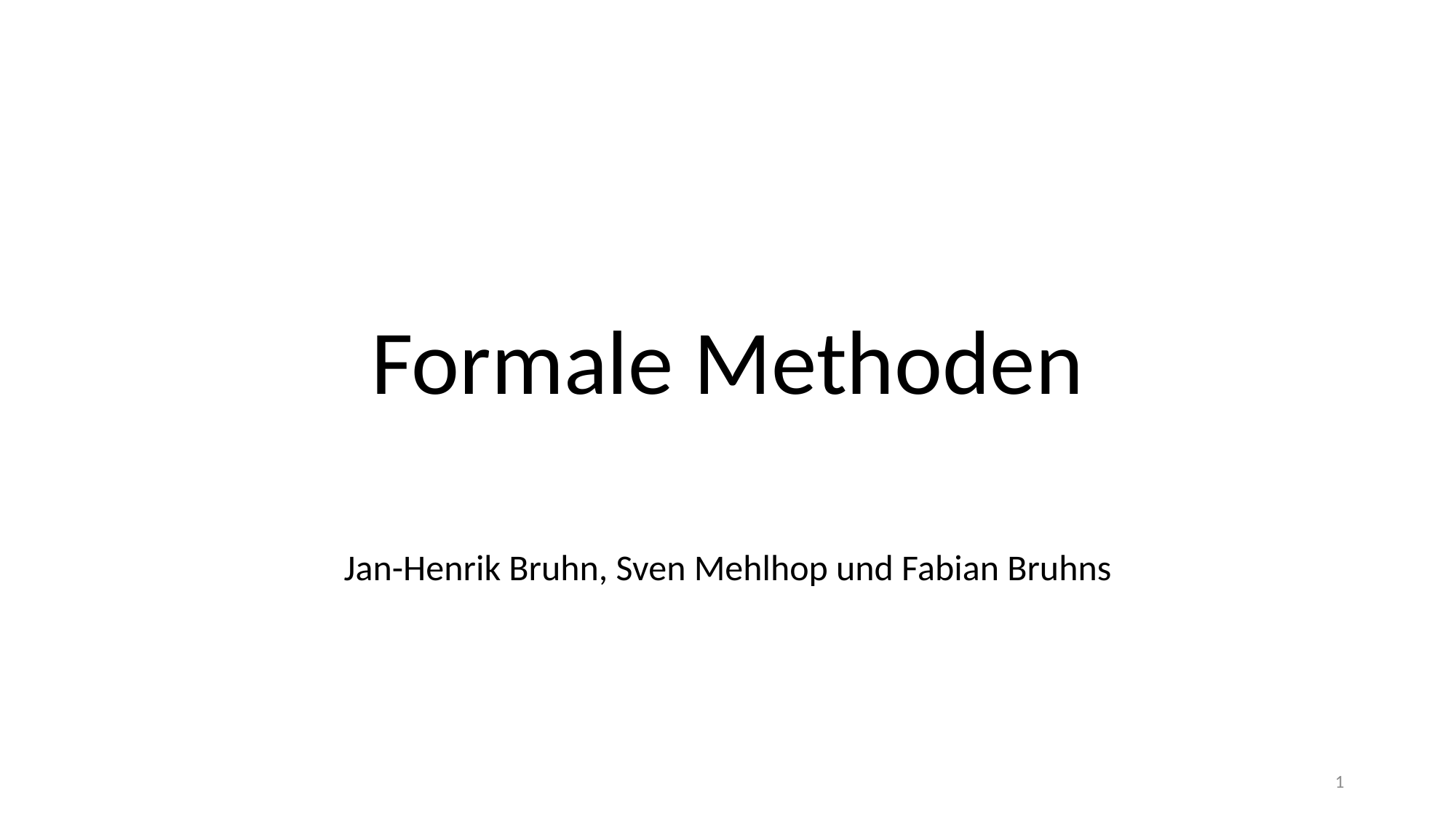

# Formale Methoden

Jan-Henrik Bruhn, Sven Mehlhop und Fabian Bruhns
1